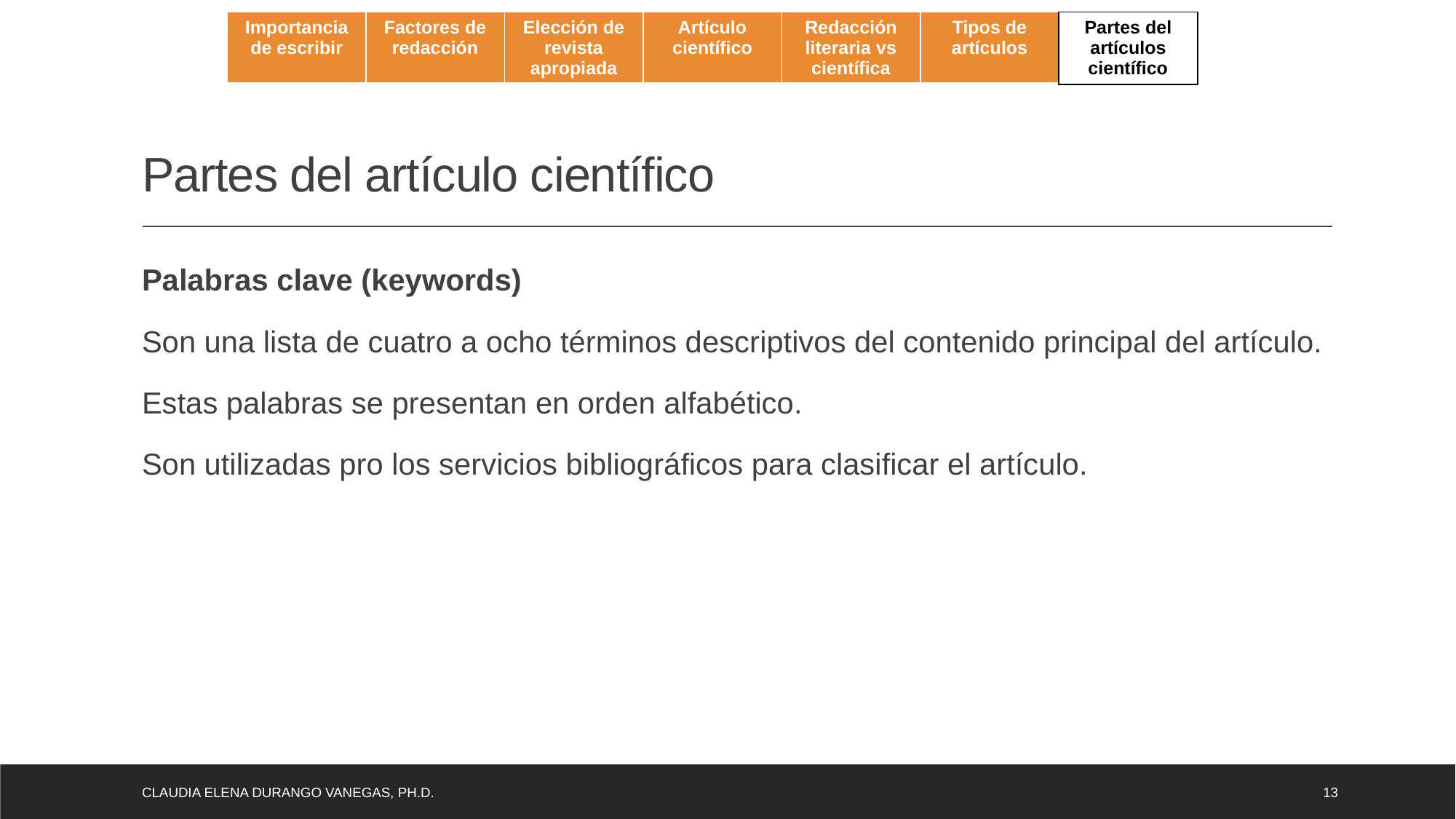

| Importancia de escribir | Factores de redacción | Elección de revista apropiada | Artículo científico | Redacción literaria vs científica | Tipos de artículos | Partes del artículos científico |
| --- | --- | --- | --- | --- | --- | --- |
# Partes del artículo científico
Palabras clave (keywords)
Son una lista de cuatro a ocho términos descriptivos del contenido principal del artículo.
Estas palabras se presentan en orden alfabético.
Son utilizadas pro los servicios bibliográficos para clasificar el artículo.
Claudia Elena Durango Vanegas, Ph.D.
13